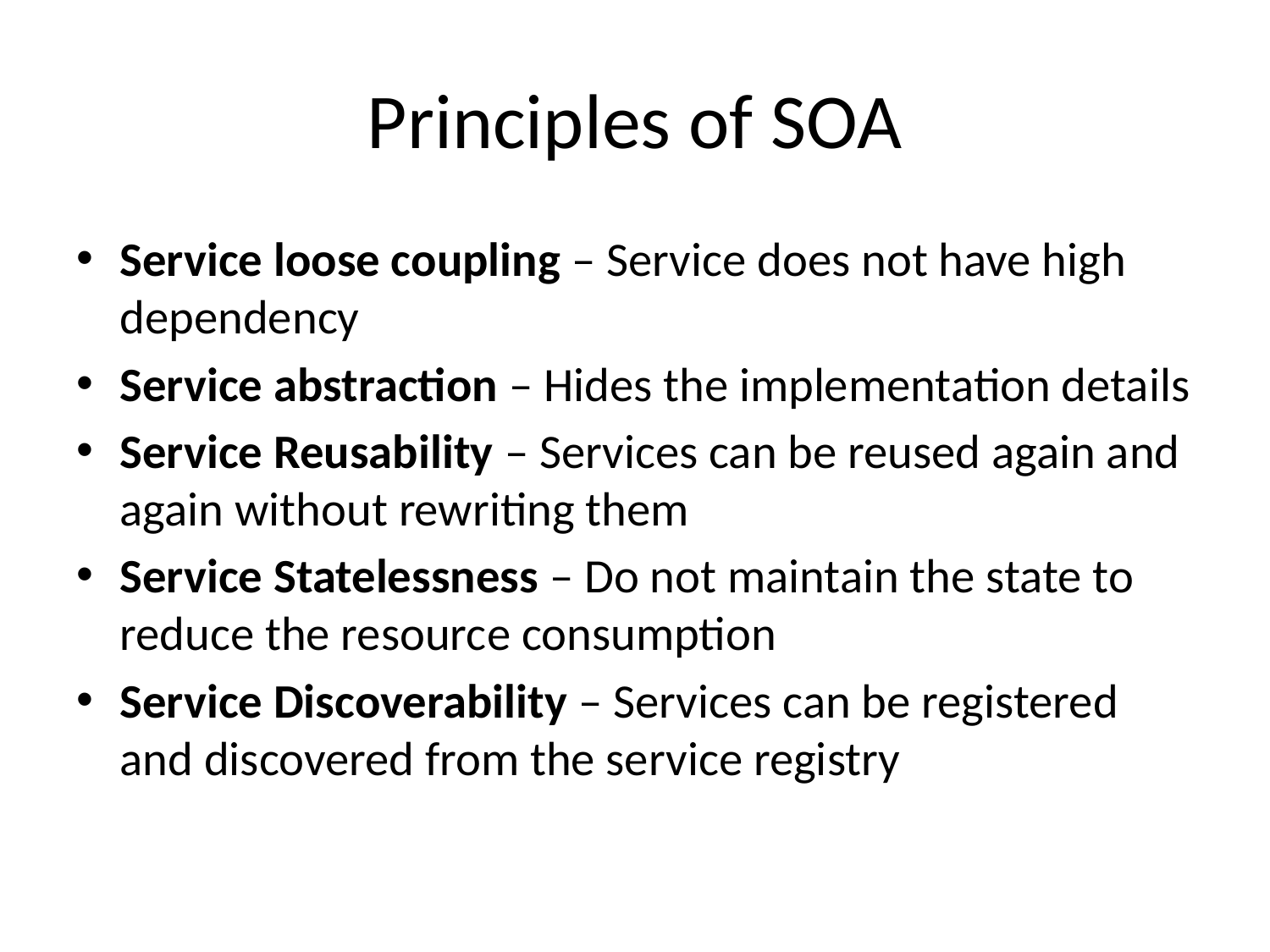

# Principles of SOA
Service loose coupling – Service does not have high dependency
Service abstraction – Hides the implementation details
Service Reusability – Services can be reused again and again without rewriting them
Service Statelessness – Do not maintain the state to reduce the resource consumption
Service Discoverability – Services can be registered and discovered from the service registry